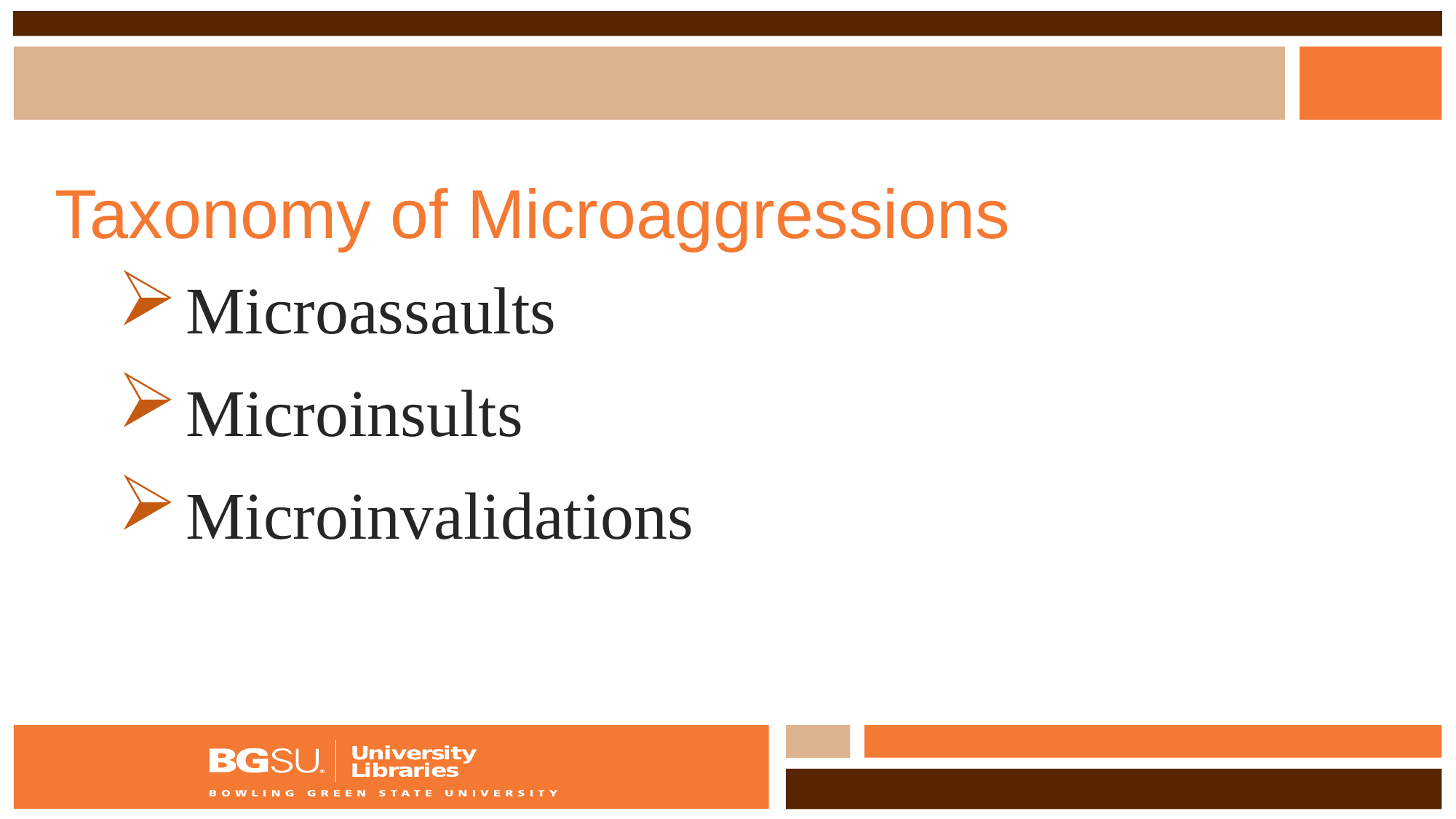

# Taxonomy of Microaggressions
Microassaults
Microinsults
Microinvalidations